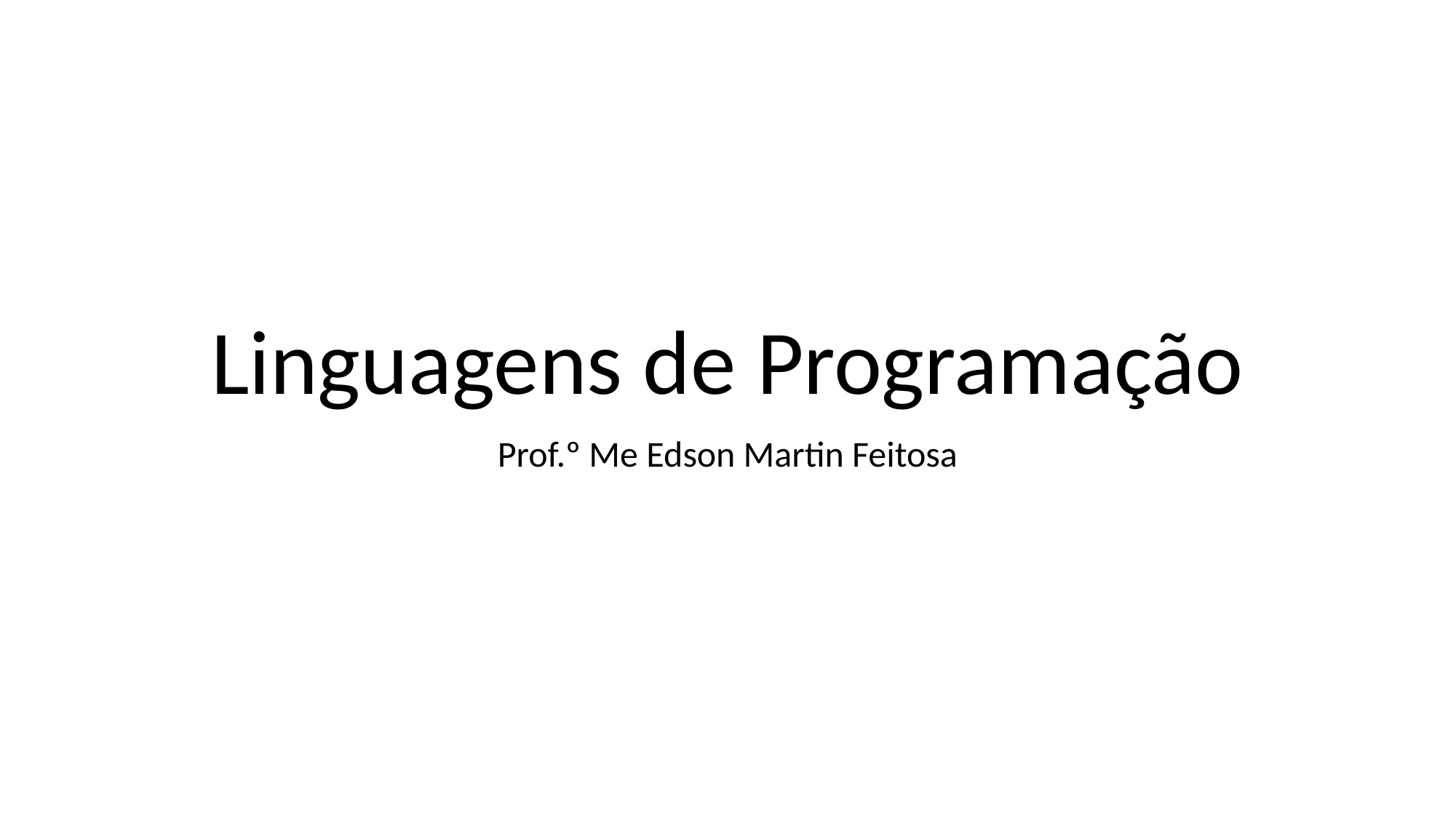

# Linguagens de Programação
Prof.º Me Edson Martin Feitosa